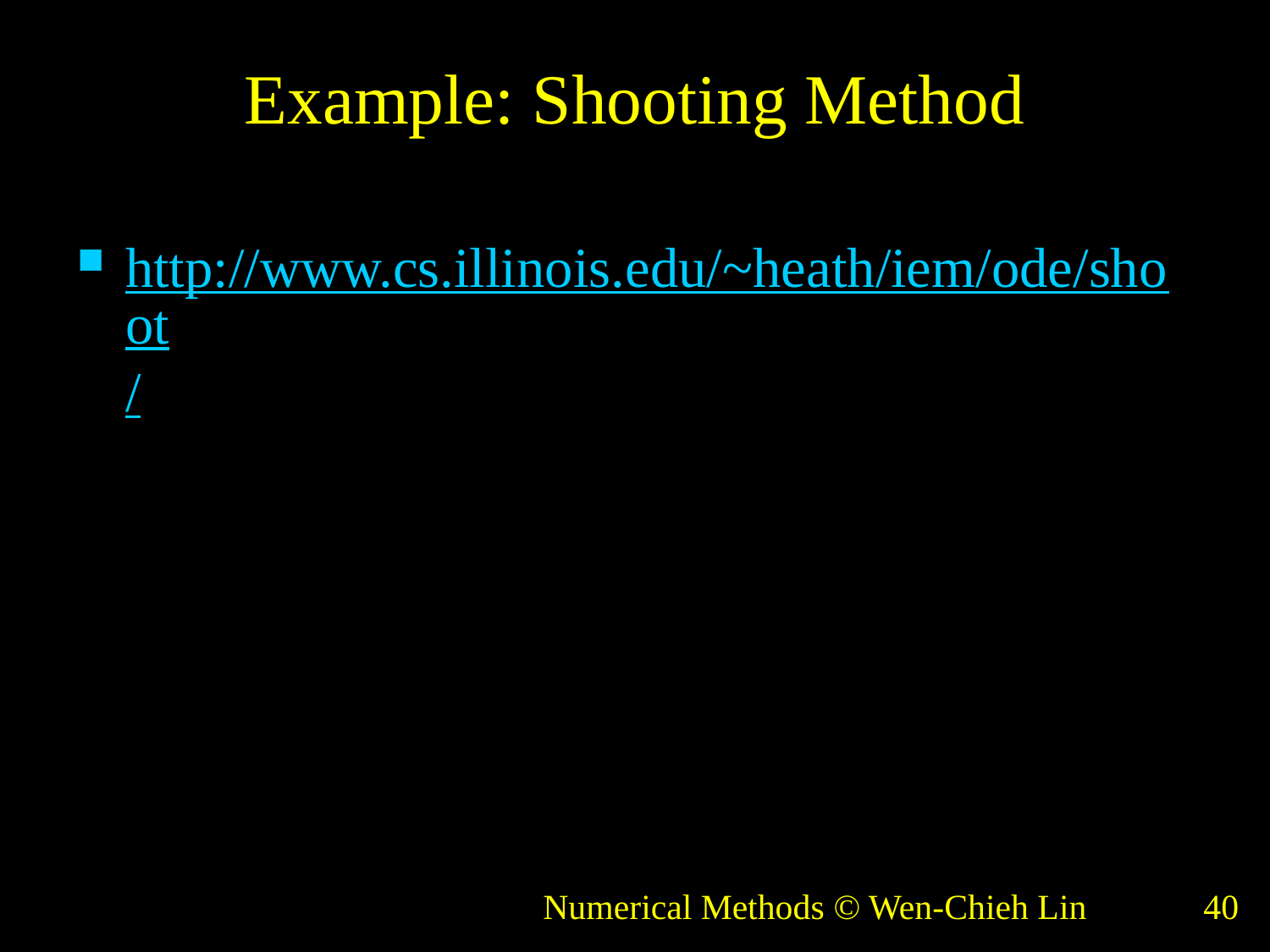

# Example: Shooting Method
http://www.cs.illinois.edu/~heath/iem/ode/shoot/

Numerical Methods © Wen-Chieh Lin
40